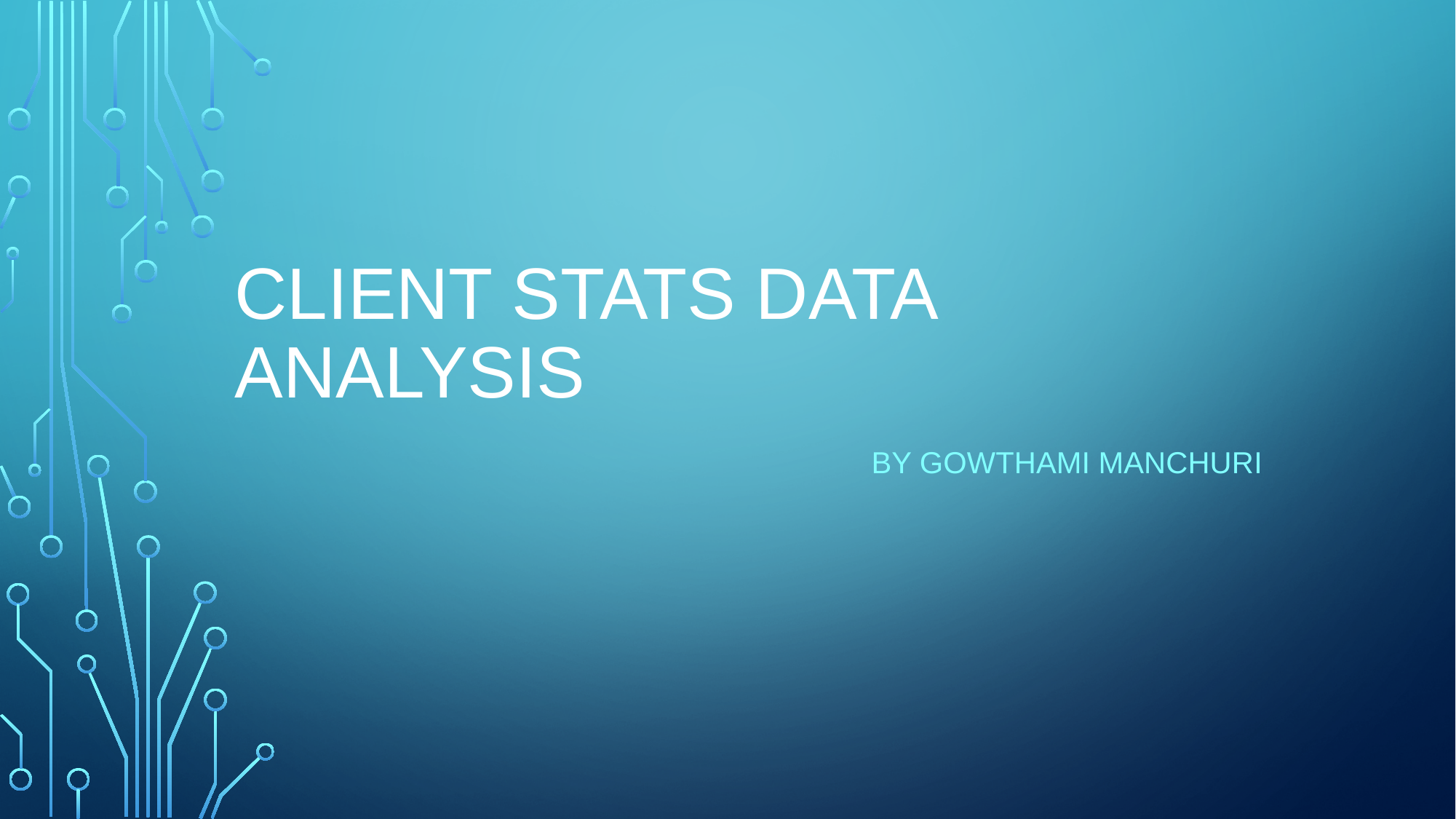

# Client stats Data Analysis
By Gowthami Manchuri